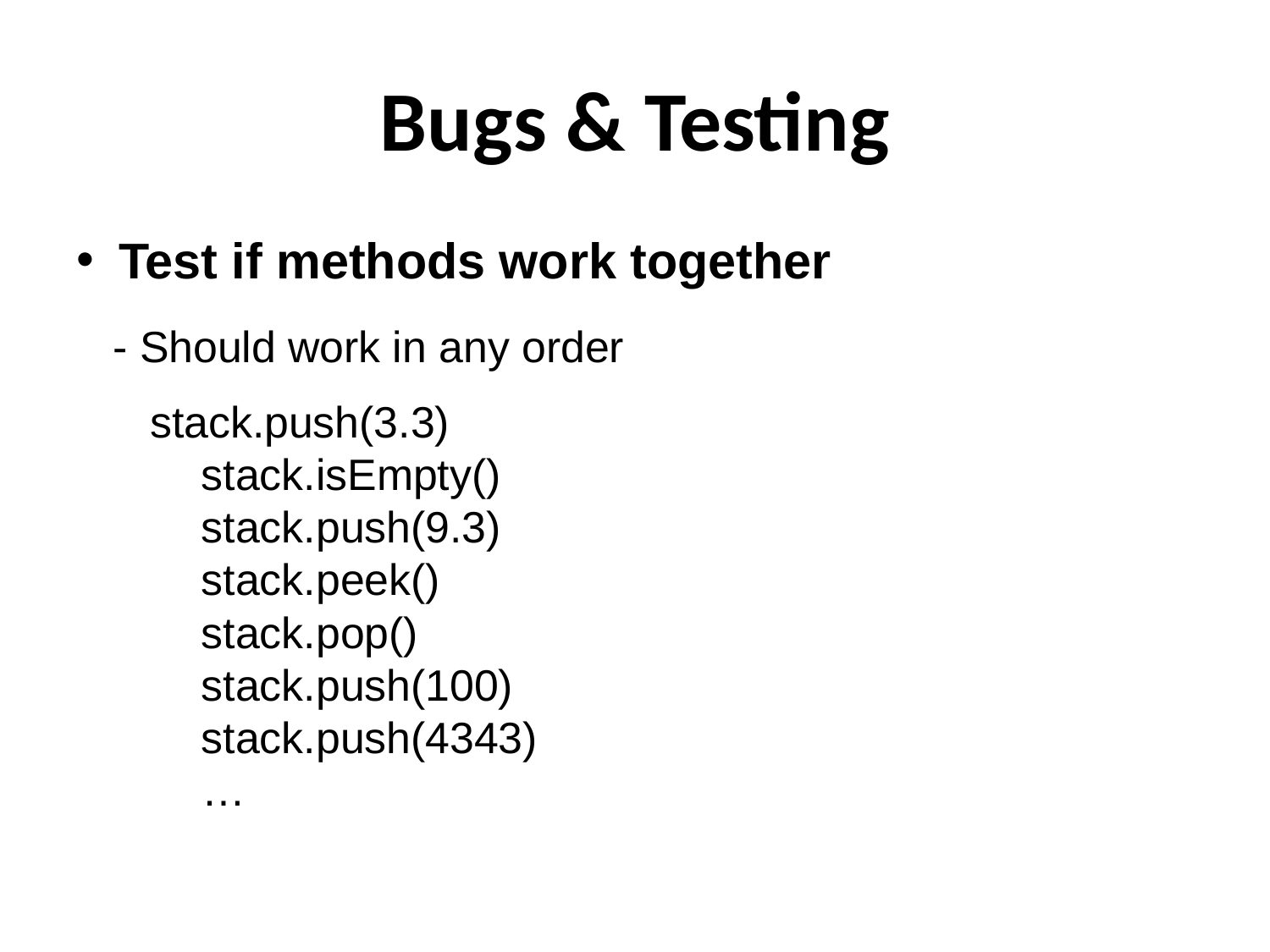

# Bugs & Testing
Test if methods work together

   - Should work in any order

      stack.push(3.3)
	 stack.isEmpty()
 	 stack.push(9.3)
 	 stack.peek()
 	 stack.pop()
 	 stack.push(100)
 	 stack.push(4343)
	 …